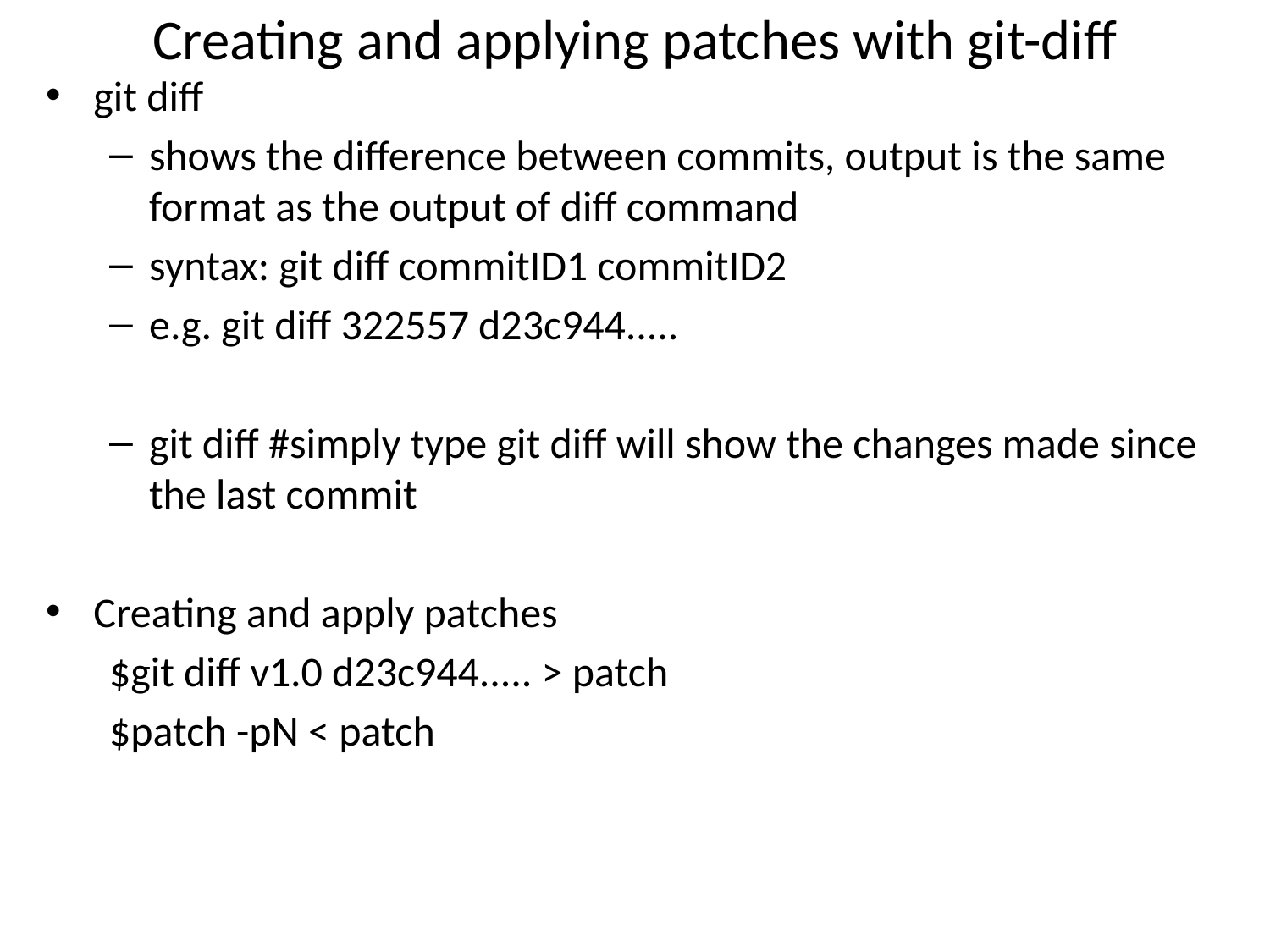

# Creating and applying patches with git-diff
git diff
shows the difference between commits, output is the same format as the output of diff command
syntax: git diff commitID1 commitID2
e.g. git diff 322557 d23c944.....

git diff #simply type git diff will show the changes made since the last commit

Creating and apply patches
$git diff v1.0 d23c944..... > patch
$patch -pN < patch